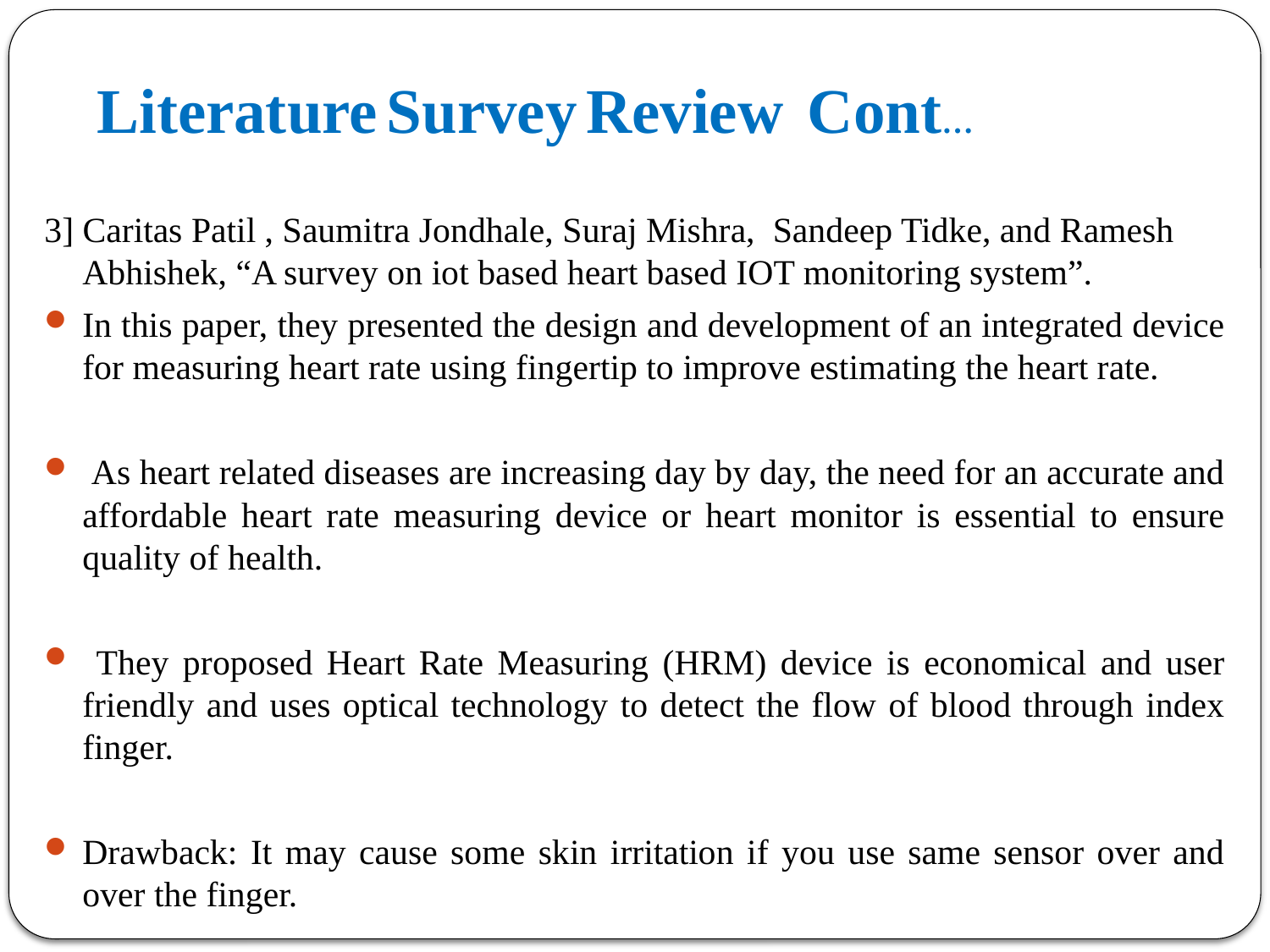

Literature Survey Review  Cont…
3] Caritas Patil , Saumitra Jondhale, Suraj Mishra,  Sandeep Tidke, and Ramesh Abhishek, “A survey on iot based heart based IOT monitoring system”.
In this paper, they presented the design and development of an integrated device for measuring heart rate using fingertip to improve estimating the heart rate.

 As heart related diseases are increasing day by day, the need for an accurate and affordable heart rate measuring device or heart monitor is essential to ensure quality of health.

 They proposed Heart Rate Measuring (HRM) device is economical and user friendly and uses optical technology to detect the flow of blood through index finger.

Drawback: It may cause some skin irritation if you use same sensor over and over the finger.